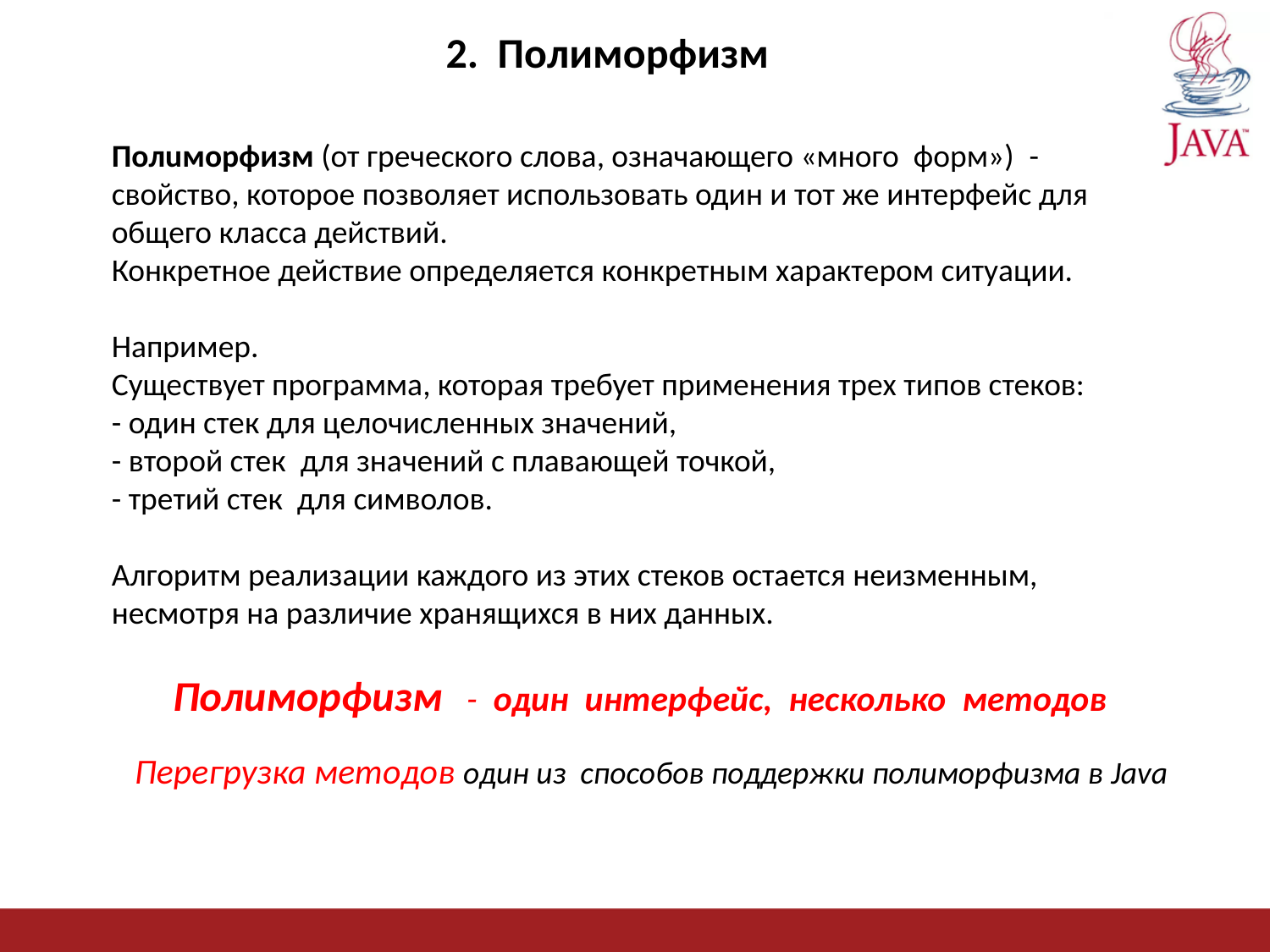

2.  Полиморфизм
Полuморфизм (от гpеческоrо слова, означающего «много  форм»)  - свойство, которое позволяет использовать один и тот же интерфейс для общего класса действий.
Конкретное действие определяется конкретным характером ситуации.

Например.
Существует программа, которая требует применения трех типов стеков:
- один стек для целочисленных значений,
- второй стек  для значений с плавающей точкой,
- третий стек  для символов.

Алгоритм реализации каждого из этих стеков остается неизменным, несмотря на различие хранящихся в них данных.

Полuморфизм   -  один  интерфейс,  несколько  методов
Перегрузка методов один из  способов поддержки полиморфизма в Java